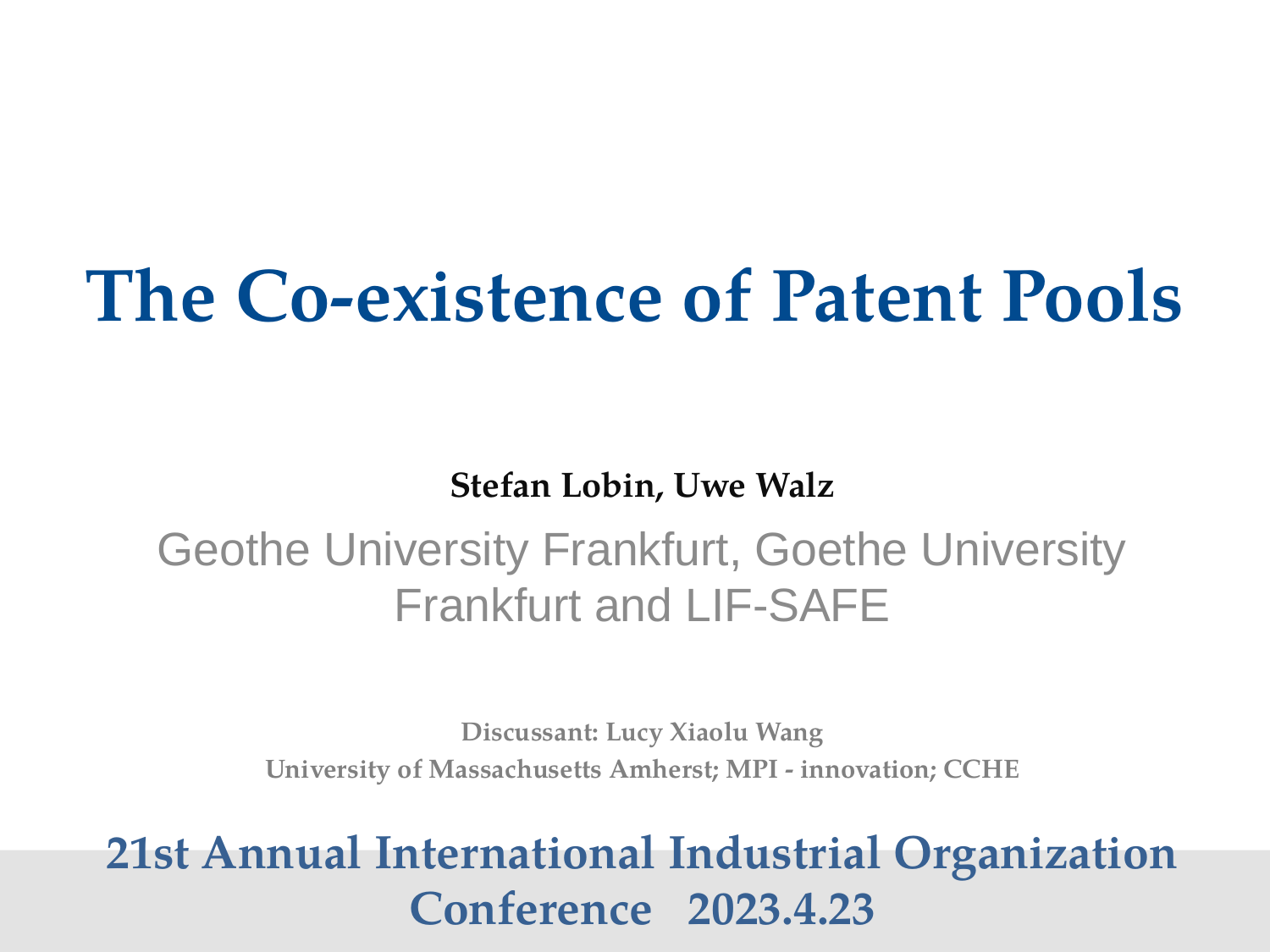

# The Co-existence of Patent Pools
Stefan Lobin, Uwe Walz

Geothe University Frankfurt, Goethe University Frankfurt and LIF-SAFE

Discussant: Lucy Xiaolu Wang

University of Massachusetts Amherst; MPI - innovation; CCHE

21st Annual International Industrial Organization Conference   2023.4.23